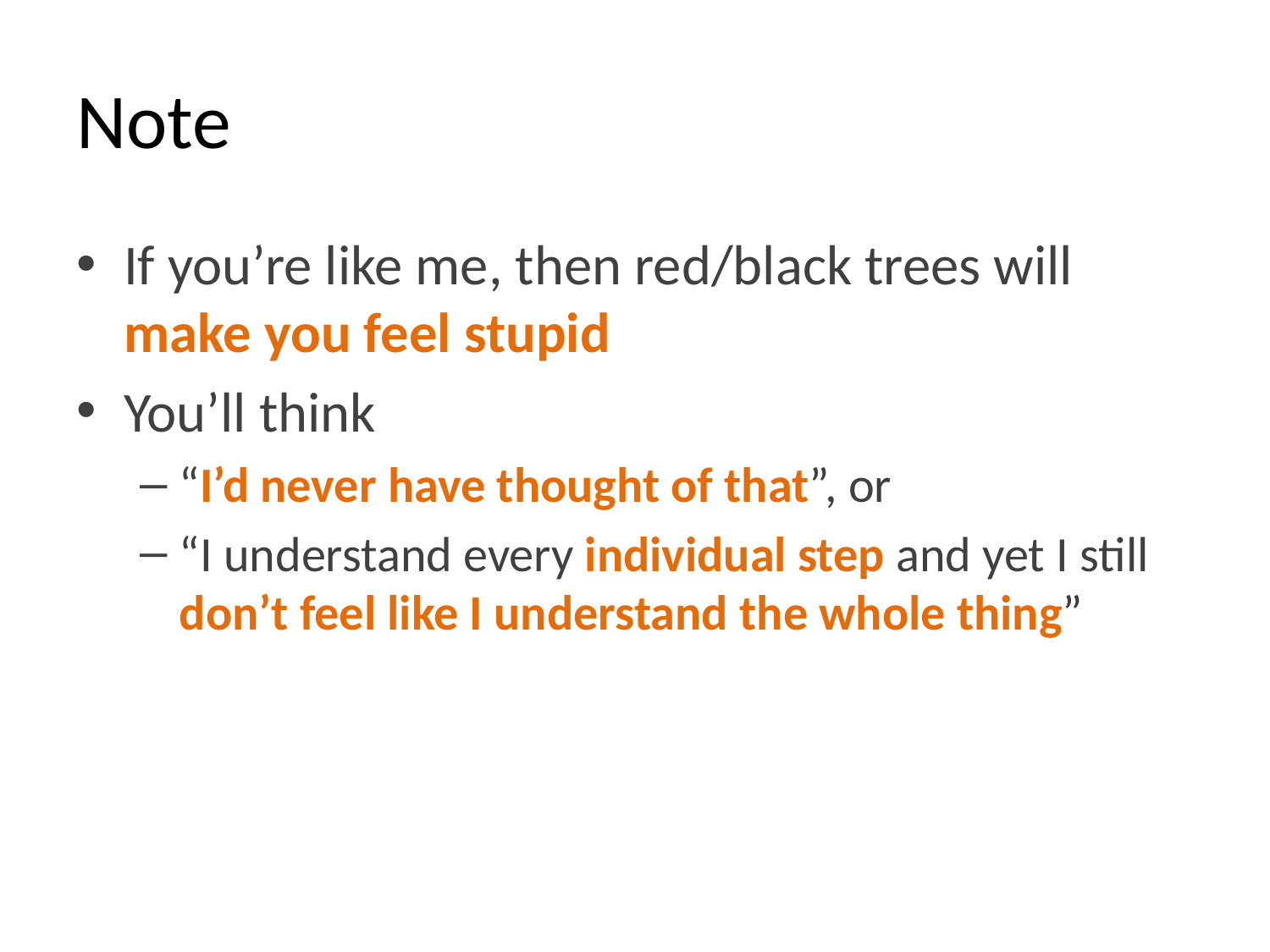

# Note
If you’re like me, then red/black trees will make you feel stupid
You’ll think
“I’d never have thought of that”, or
“I understand every individual step and yet I still don’t feel like I understand the whole thing”